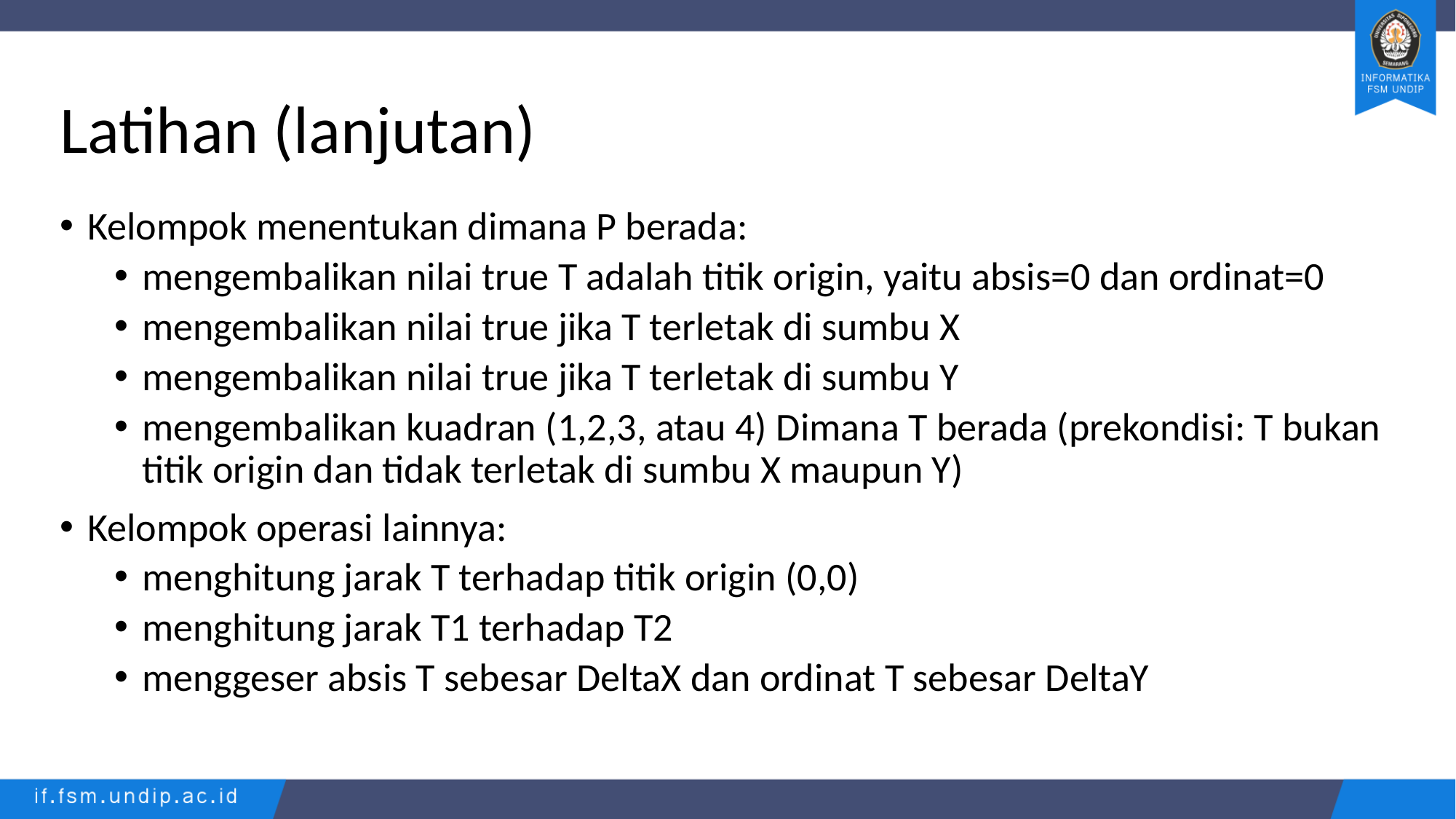

# Latihan (lanjutan)
Kelompok menentukan dimana P berada:
mengembalikan nilai true T adalah titik origin, yaitu absis=0 dan ordinat=0
mengembalikan nilai true jika T terletak di sumbu X
mengembalikan nilai true jika T terletak di sumbu Y
mengembalikan kuadran (1,2,3, atau 4) Dimana T berada (prekondisi: T bukan titik origin dan tidak terletak di sumbu X maupun Y)
Kelompok operasi lainnya:
menghitung jarak T terhadap titik origin (0,0)
menghitung jarak T1 terhadap T2
menggeser absis T sebesar DeltaX dan ordinat T sebesar DeltaY